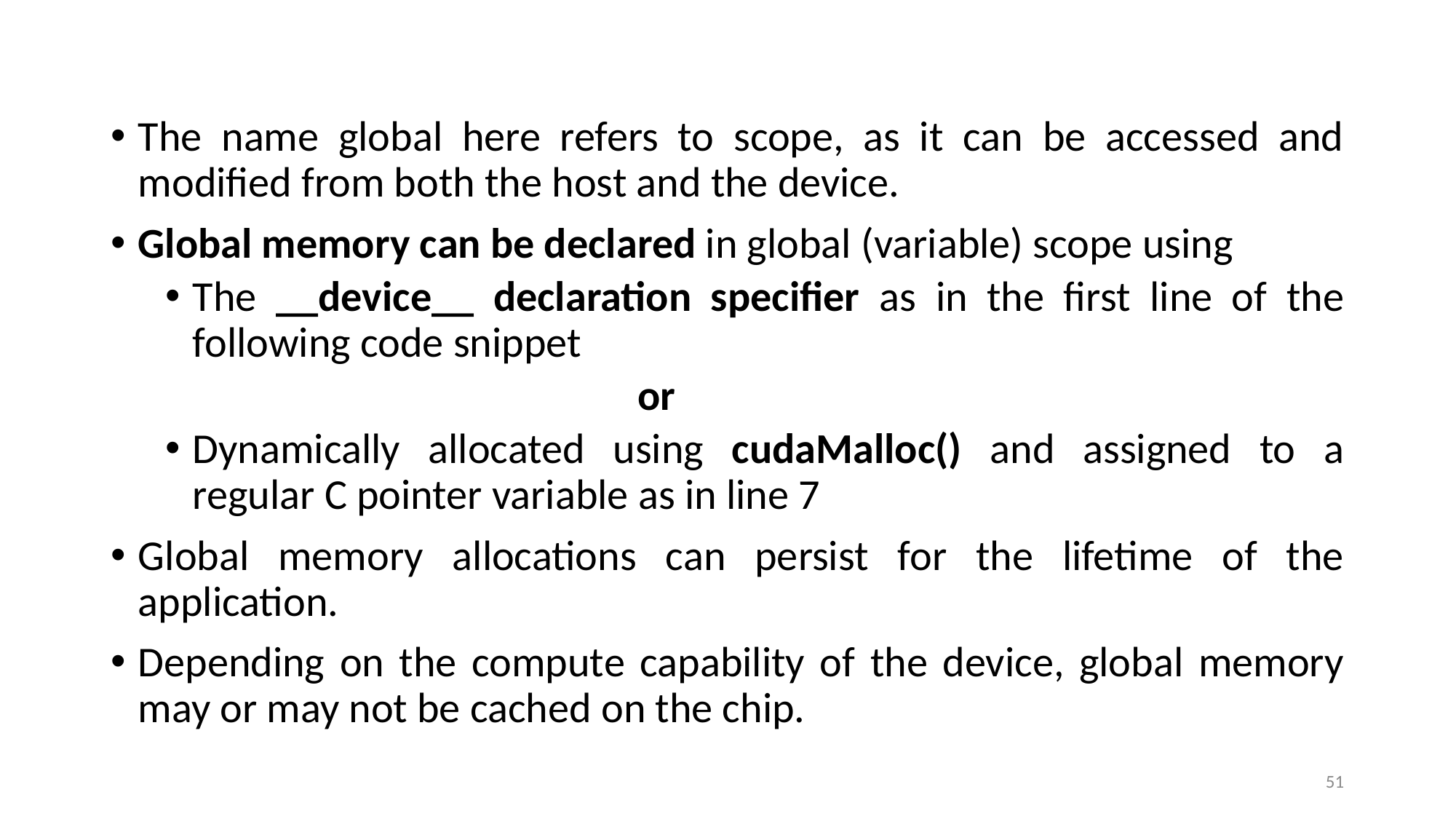

The name global here refers to scope, as it can be accessed and modified from both the host and the device.
Global memory can be declared in global (variable) scope using
The __device__ declaration specifier as in the first line of the following code snippet
               or
Dynamically allocated using cudaMalloc() and assigned to a regular C pointer variable as in line 7
Global memory allocations can persist for the lifetime of the application.
Depending on the compute capability of the device, global memory may or may not be cached on the chip.
51